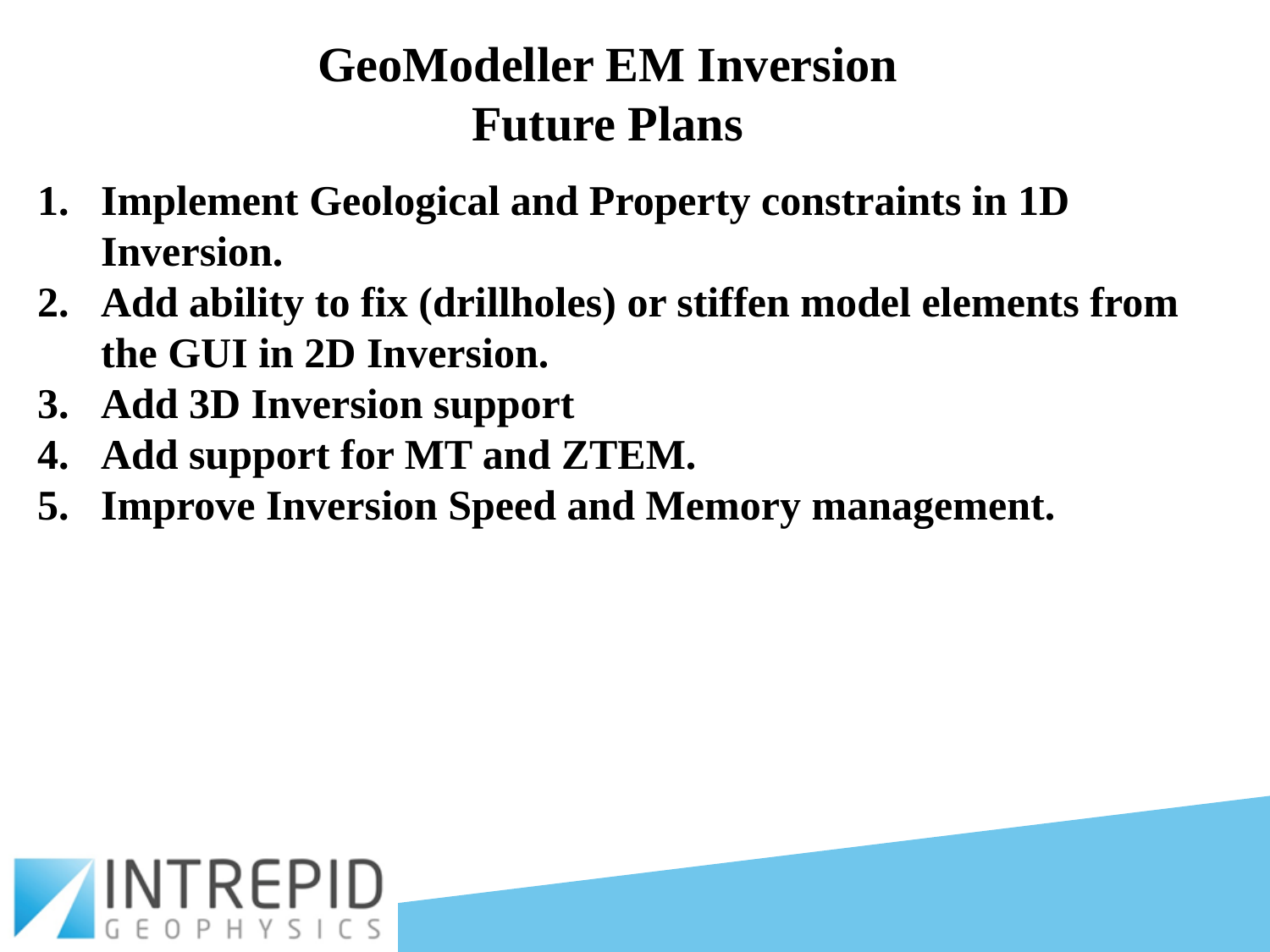

GeoModeller EM Inversion
Future Plans

Implement Geological and Property constraints in 1D Inversion.
Add ability to fix (drillholes) or stiffen model elements from the GUI in 2D Inversion.
Add 3D Inversion support
Add support for MT and ZTEM.
Improve Inversion Speed and Memory management.